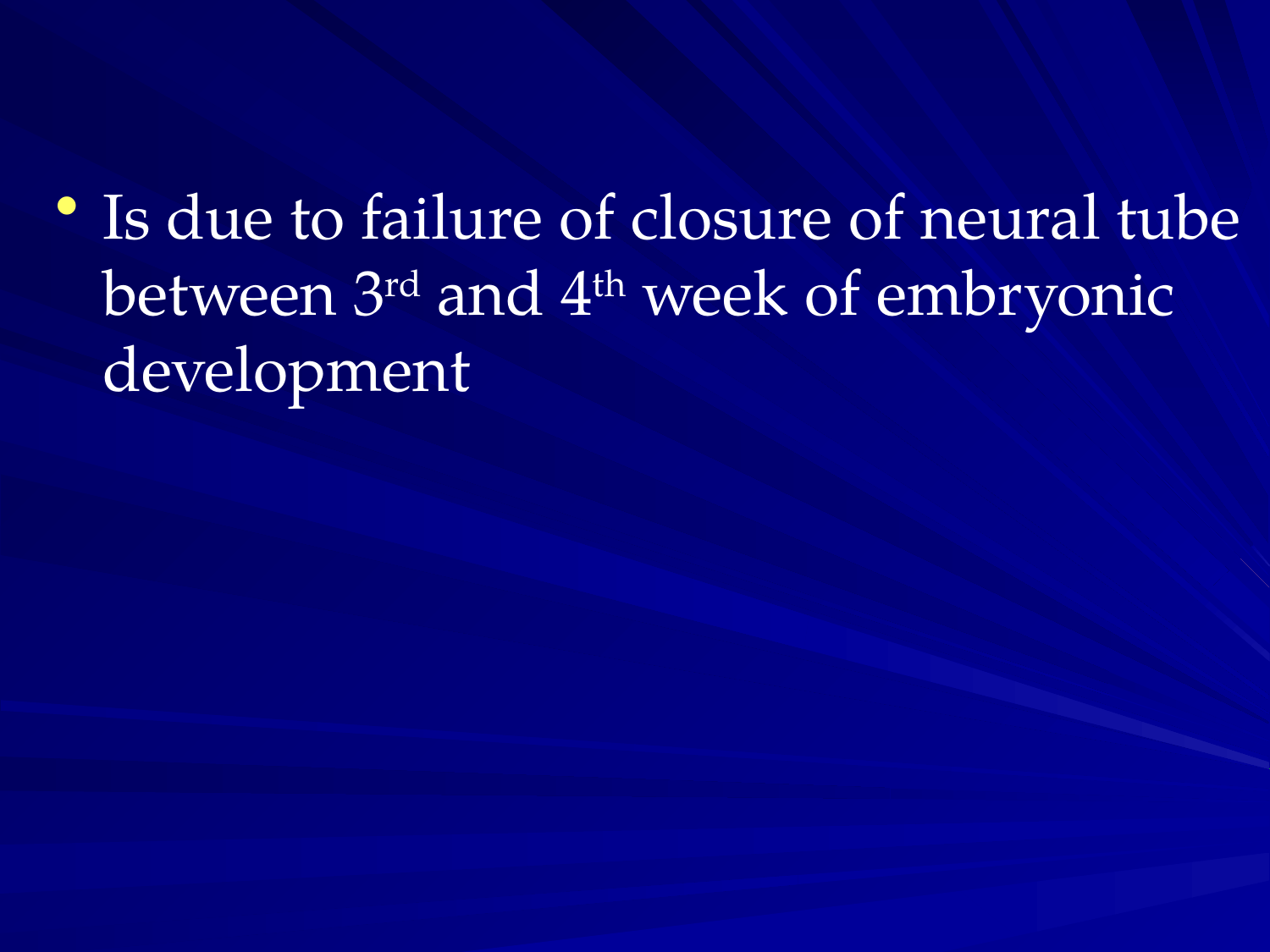

#
Is due to failure of closure of neural tube between 3rd and 4th week of embryonic development